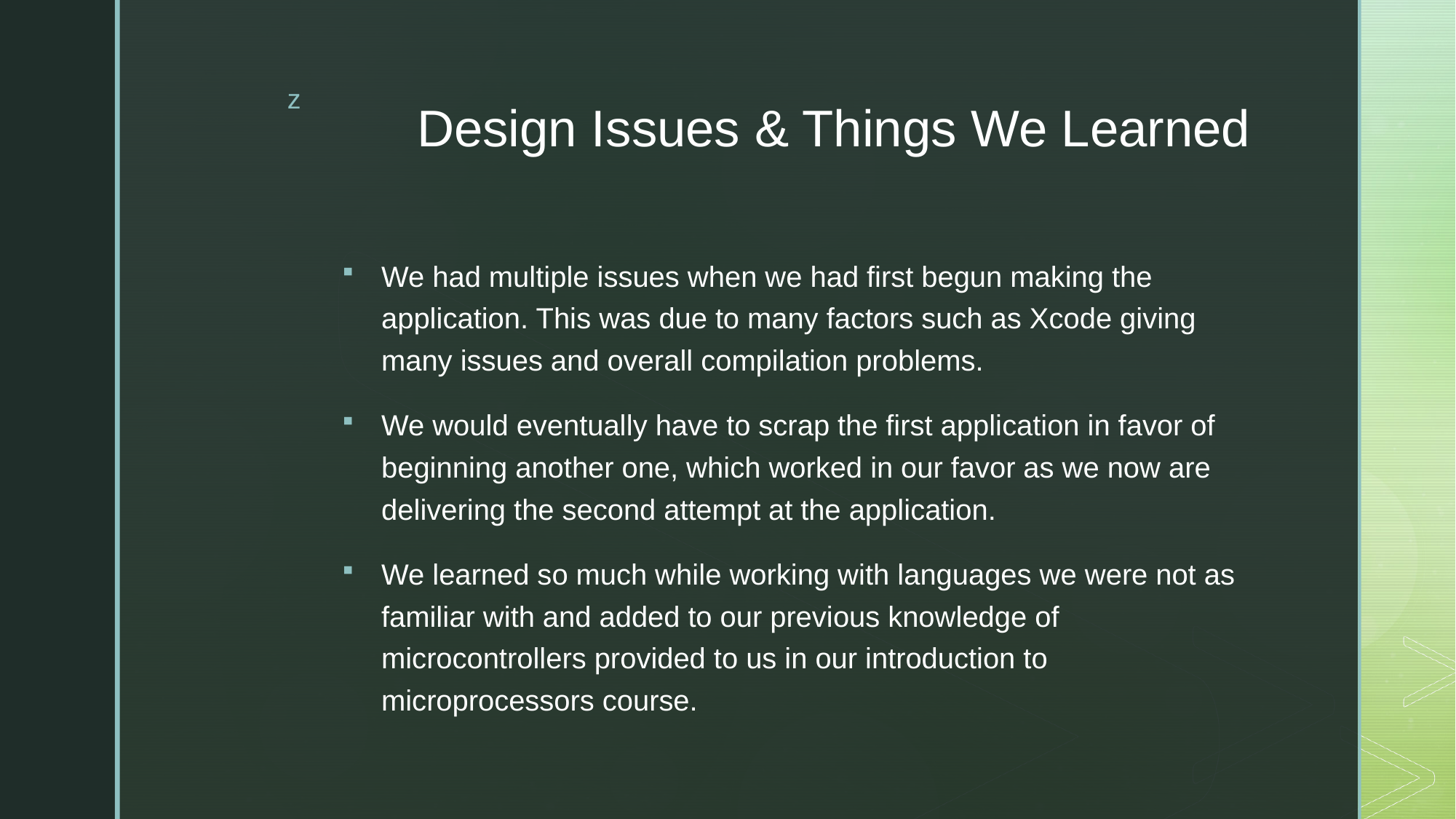

# Design Issues & Things We Learned
We had multiple issues when we had first begun making the application. This was due to many factors such as Xcode giving many issues and overall compilation problems.
We would eventually have to scrap the first application in favor of beginning another one, which worked in our favor as we now are delivering the second attempt at the application.
We learned so much while working with languages we were not as familiar with and added to our previous knowledge of microcontrollers provided to us in our introduction to microprocessors course.